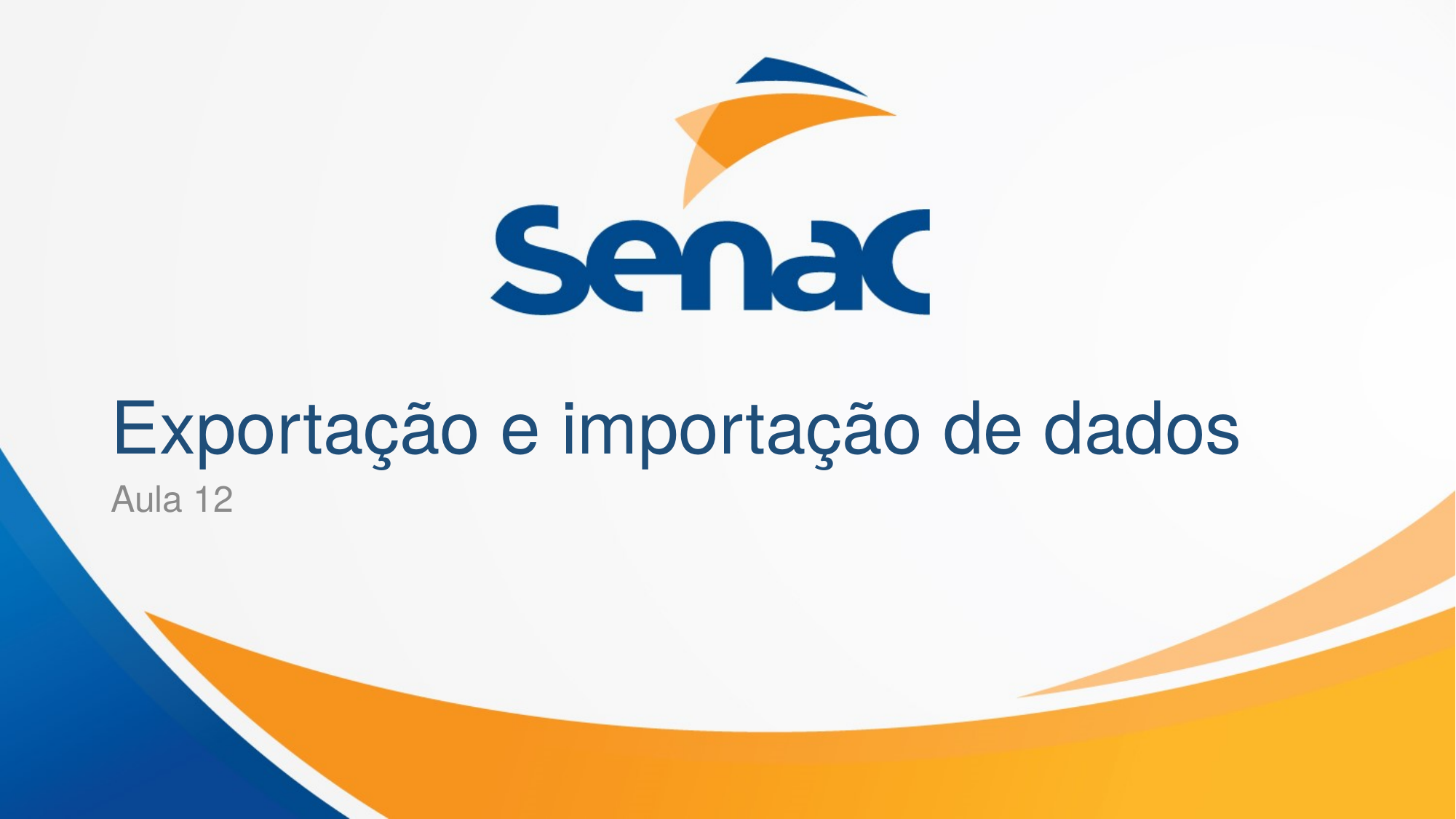

# Exportação e importação de dados
Aula 12